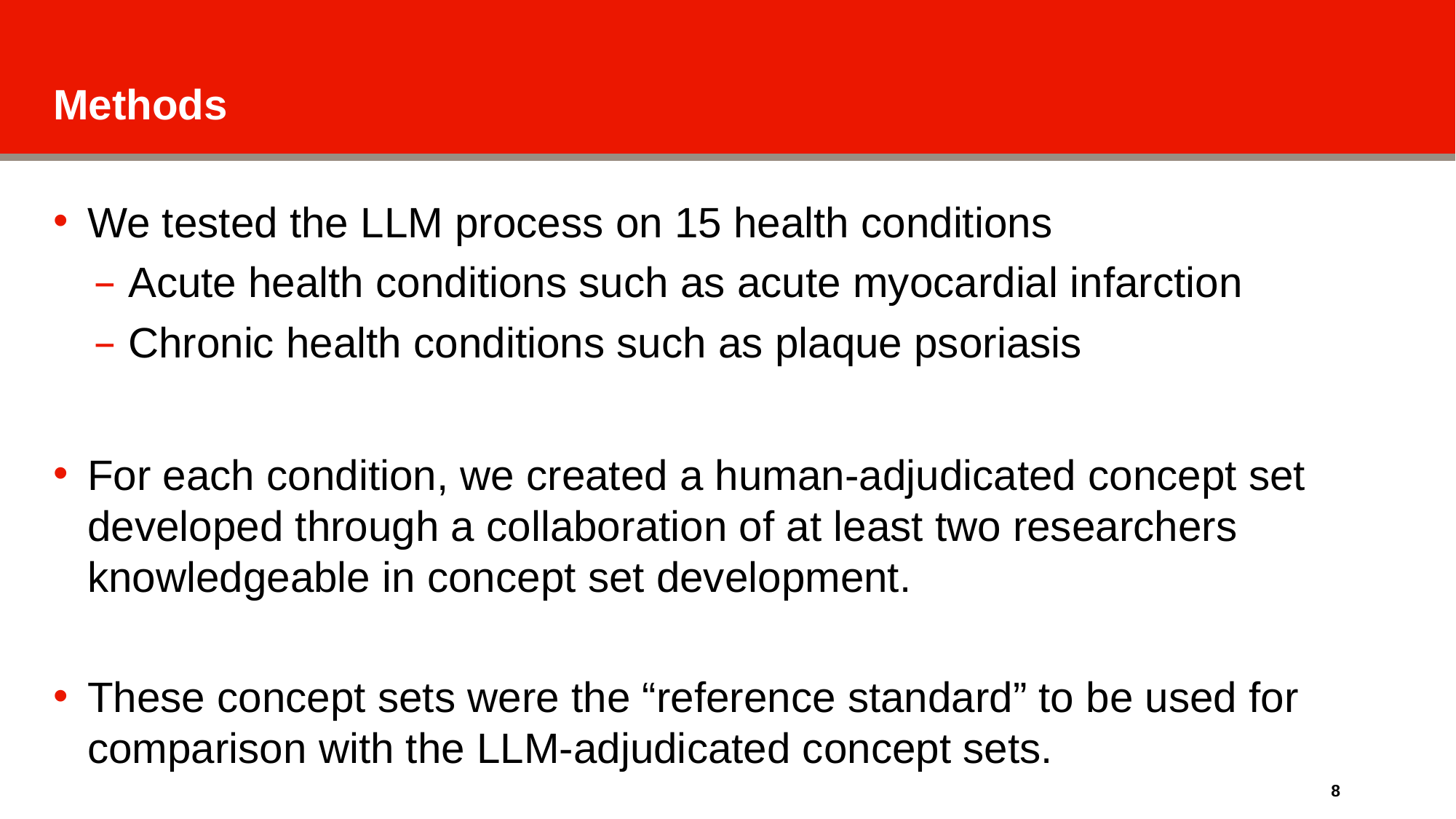

# Methods
We tested the LLM process on 15 health conditions
Acute health conditions such as acute myocardial infarction
Chronic health conditions such as plaque psoriasis

For each condition, we created a human-adjudicated concept set developed through a collaboration of at least two researchers knowledgeable in concept set development.

These concept sets were the “reference standard” to be used for comparison with the LLM-adjudicated concept sets.
8